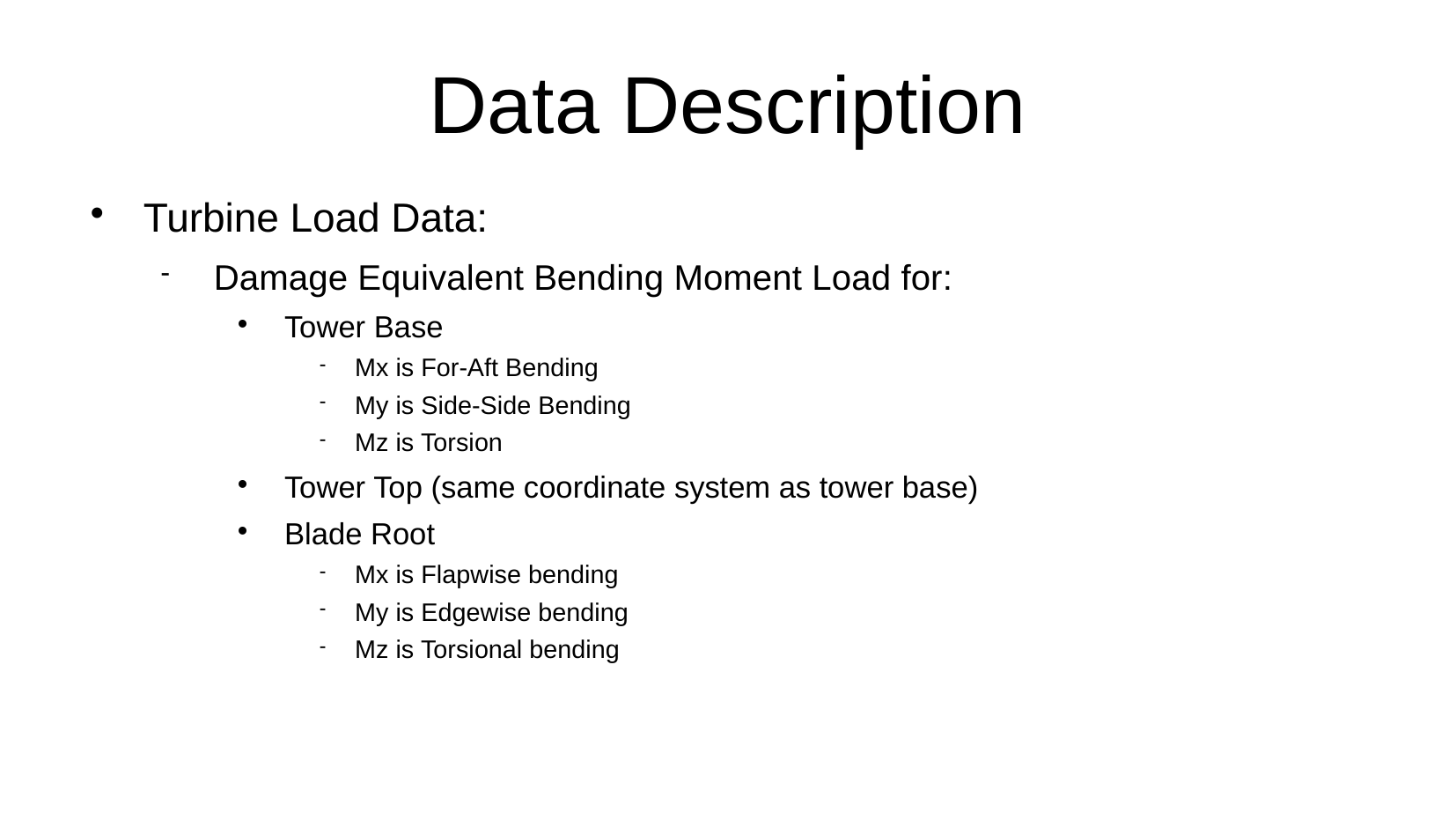

Data Description
Turbine Load Data:
Damage Equivalent Bending Moment Load for:
Tower Base
Mx is For-Aft Bending
My is Side-Side Bending
Mz is Torsion
Tower Top (same coordinate system as tower base)
Blade Root
Mx is Flapwise bending
My is Edgewise bending
Mz is Torsional bending